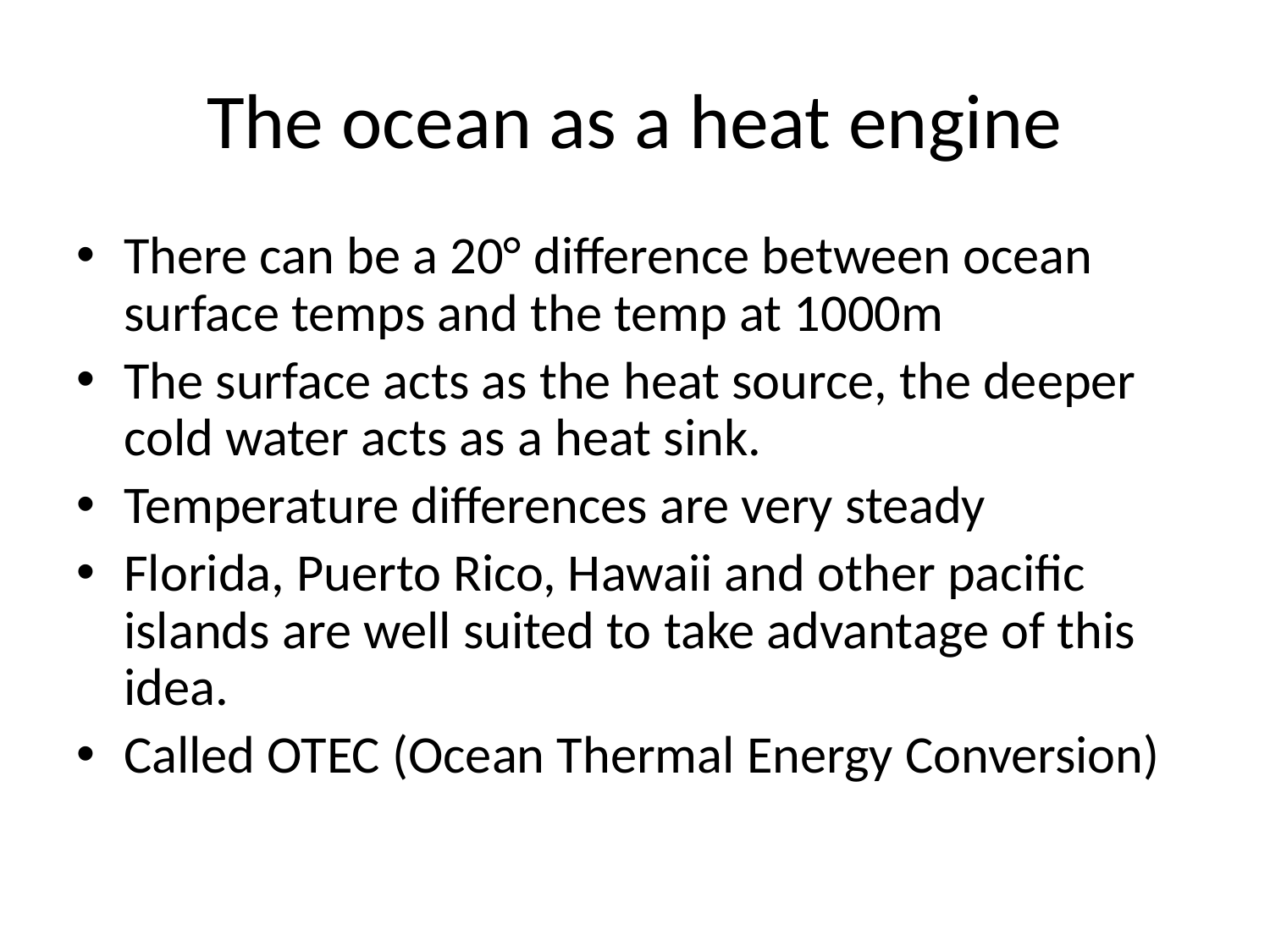

# The ocean as a heat engine
There can be a 20° difference between ocean surface temps and the temp at 1000m
The surface acts as the heat source, the deeper cold water acts as a heat sink.
Temperature differences are very steady
Florida, Puerto Rico, Hawaii and other pacific islands are well suited to take advantage of this idea.
Called OTEC (Ocean Thermal Energy Conversion)